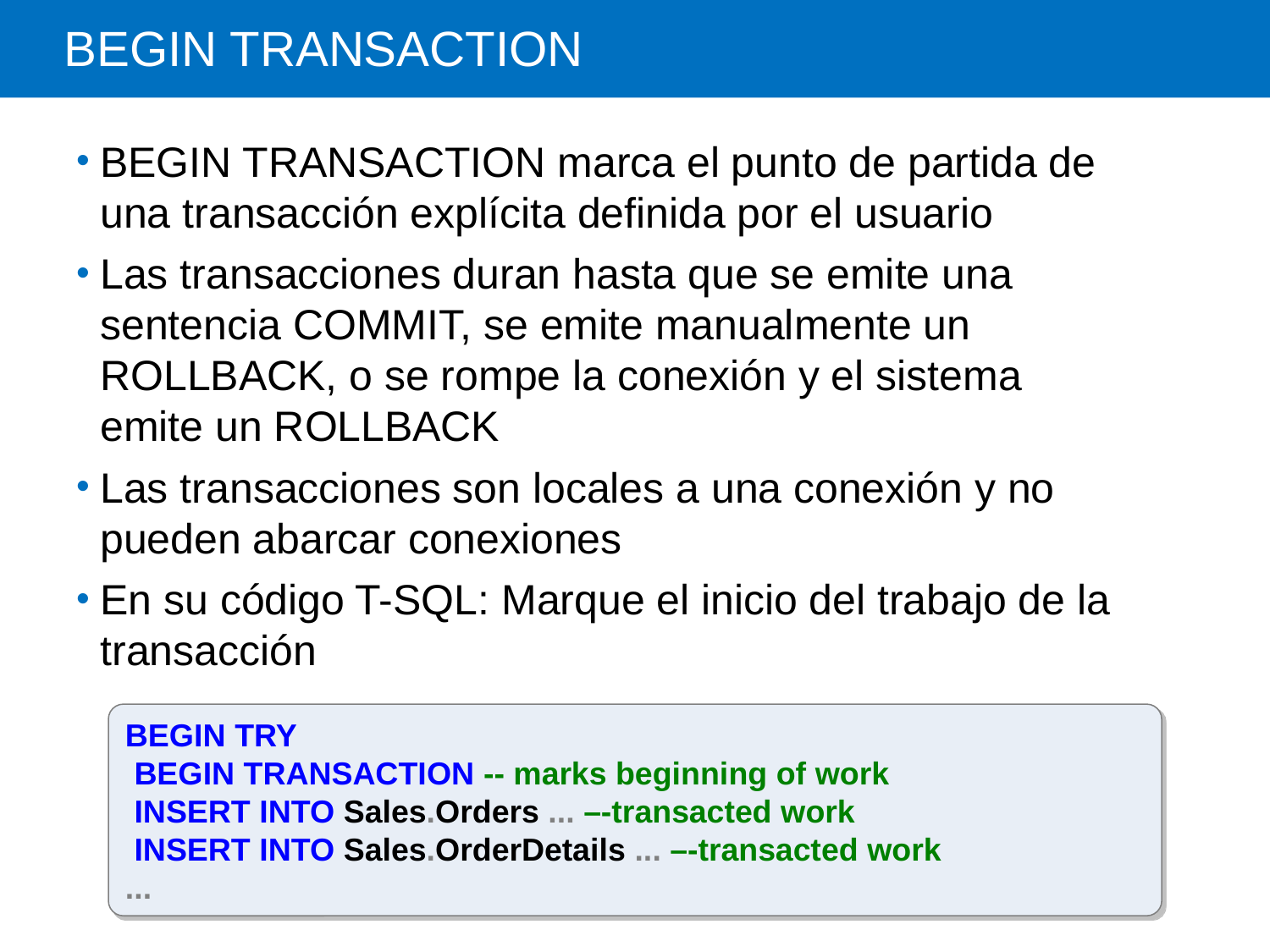

# BEGIN TRANSACTION
BEGIN TRANSACTION marca el punto de partida de una transacción explícita definida por el usuario
Las transacciones duran hasta que se emite una sentencia COMMIT, se emite manualmente un ROLLBACK, o se rompe la conexión y el sistema emite un ROLLBACK
Las transacciones son locales a una conexión y no pueden abarcar conexiones
En su código T-SQL: Marque el inicio del trabajo de la transacción
BEGIN TRY
 BEGIN TRANSACTION -- marks beginning of work
 INSERT INTO Sales.Orders ... –-transacted work
 INSERT INTO Sales.OrderDetails ... –-transacted work
...